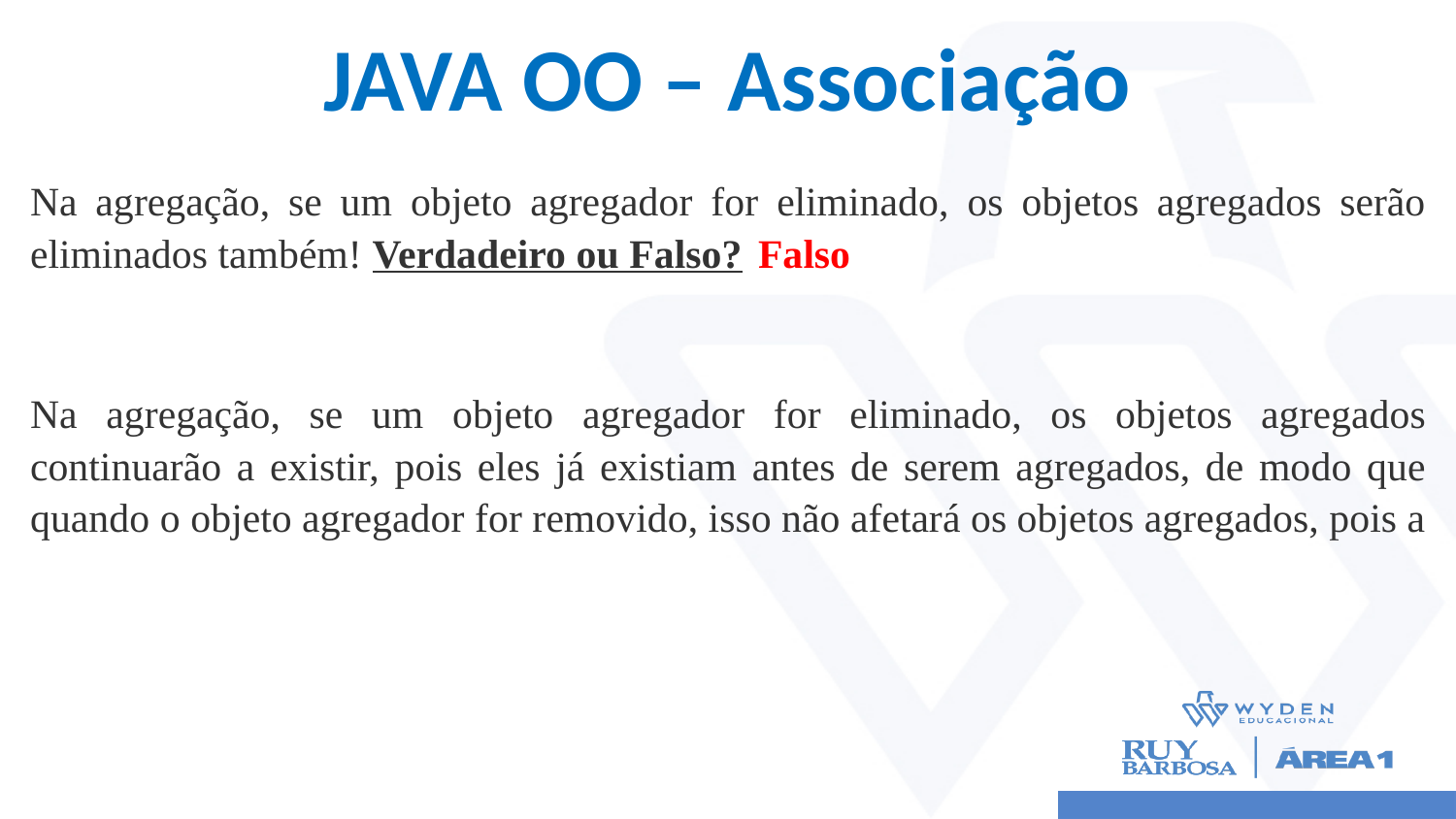

# JAVA OO – Associação
Na agregação, se um objeto agregador for eliminado, os objetos agregados serão eliminados também! Verdadeiro ou Falso? 	Falso

Na agregação, se um objeto agregador for eliminado, os objetos agregados continuarão a existir, pois eles já existiam antes de serem agregados, de modo que quando o objeto agregador for removido, isso não afetará os objetos agregados, pois a